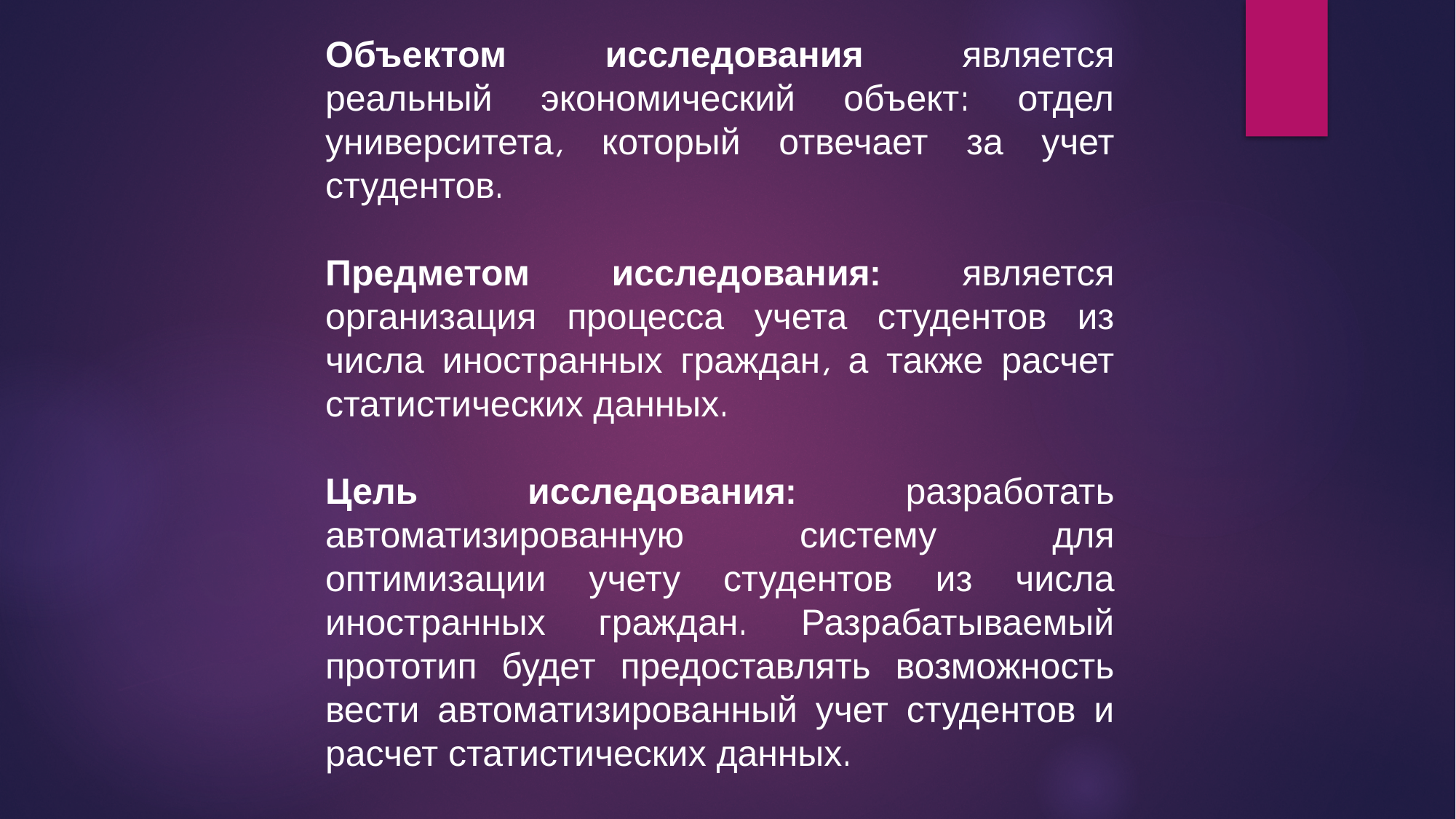

Объектом исследования является реальный экономический объект: отдел университета, который отвечает за учет студентов.

Предметом исследования: является организация процесса учета студентов из числа иностранных граждан, а также расчет статистических данных.

Цель исследования: разработать автоматизированную систему для оптимизации учету студентов из числа иностранных граждан. Разрабатываемый прототип будет предоставлять возможность вести автоматизированный учет студентов и расчет статистических данных.